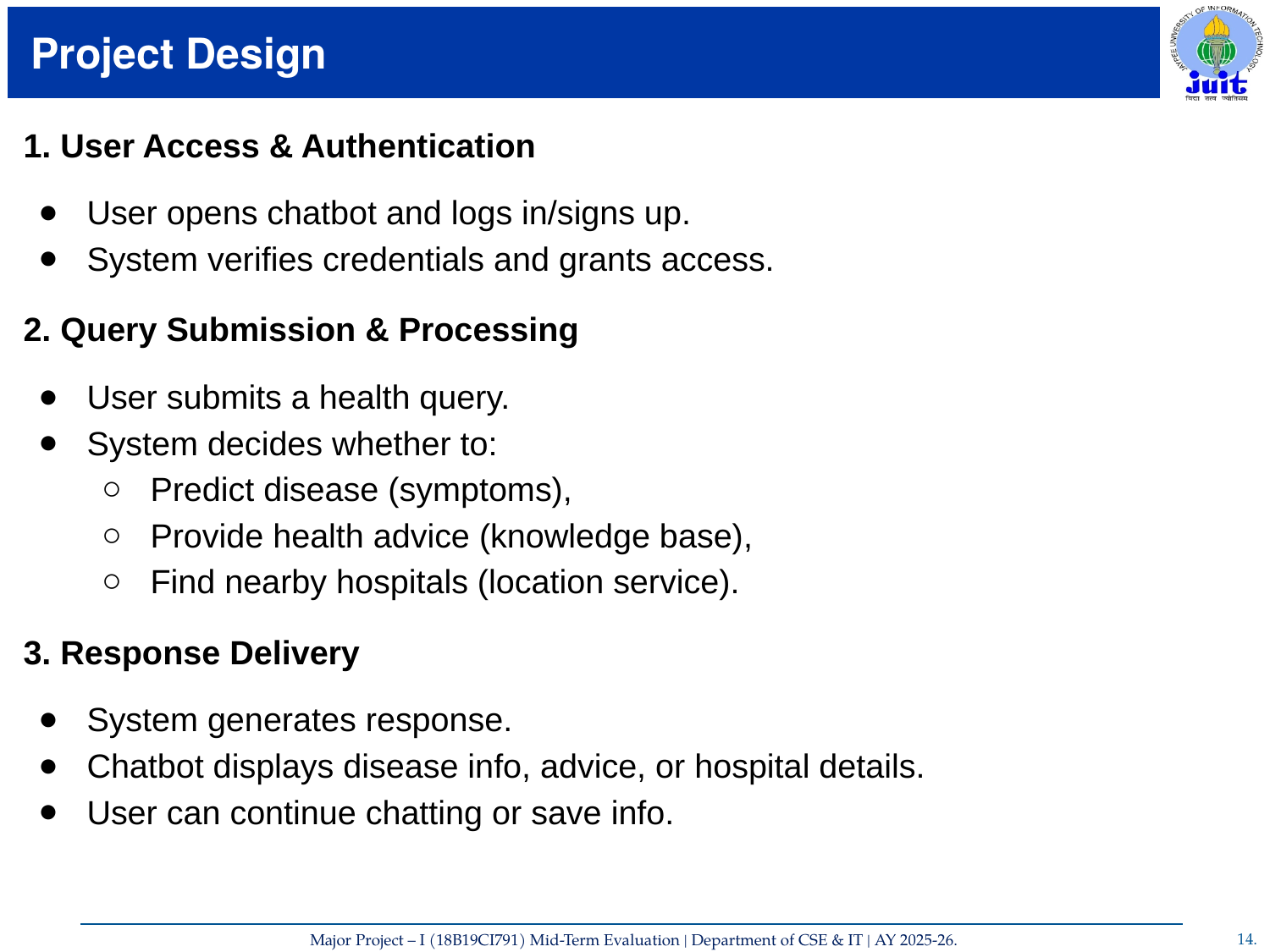

# Project Design
1. User Access & Authentication
User opens chatbot and logs in/signs up.
System verifies credentials and grants access.
2. Query Submission & Processing
User submits a health query.
System decides whether to:
Predict disease (symptoms),
Provide health advice (knowledge base),
Find nearby hospitals (location service).
3. Response Delivery
System generates response.
Chatbot displays disease info, advice, or hospital details.
User can continue chatting or save info.